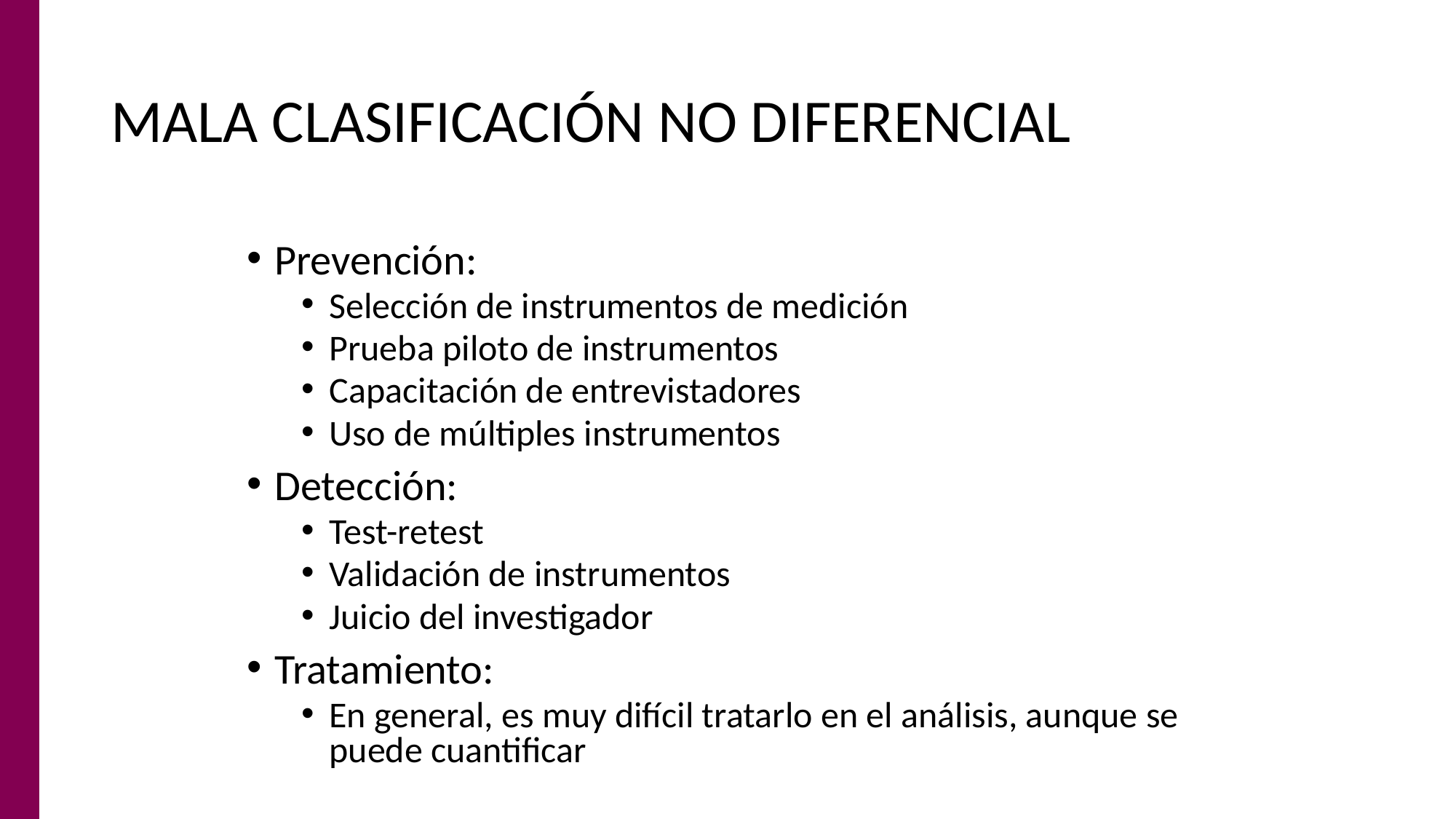

# MALA CLASIFICACIÓN NO DIFERENCIAL
Prevención:
Selección de instrumentos de medición
Prueba piloto de instrumentos
Capacitación de entrevistadores
Uso de múltiples instrumentos
Detección:
Test-retest
Validación de instrumentos
Juicio del investigador
Tratamiento:
En general, es muy difícil tratarlo en el análisis, aunque se puede cuantificar